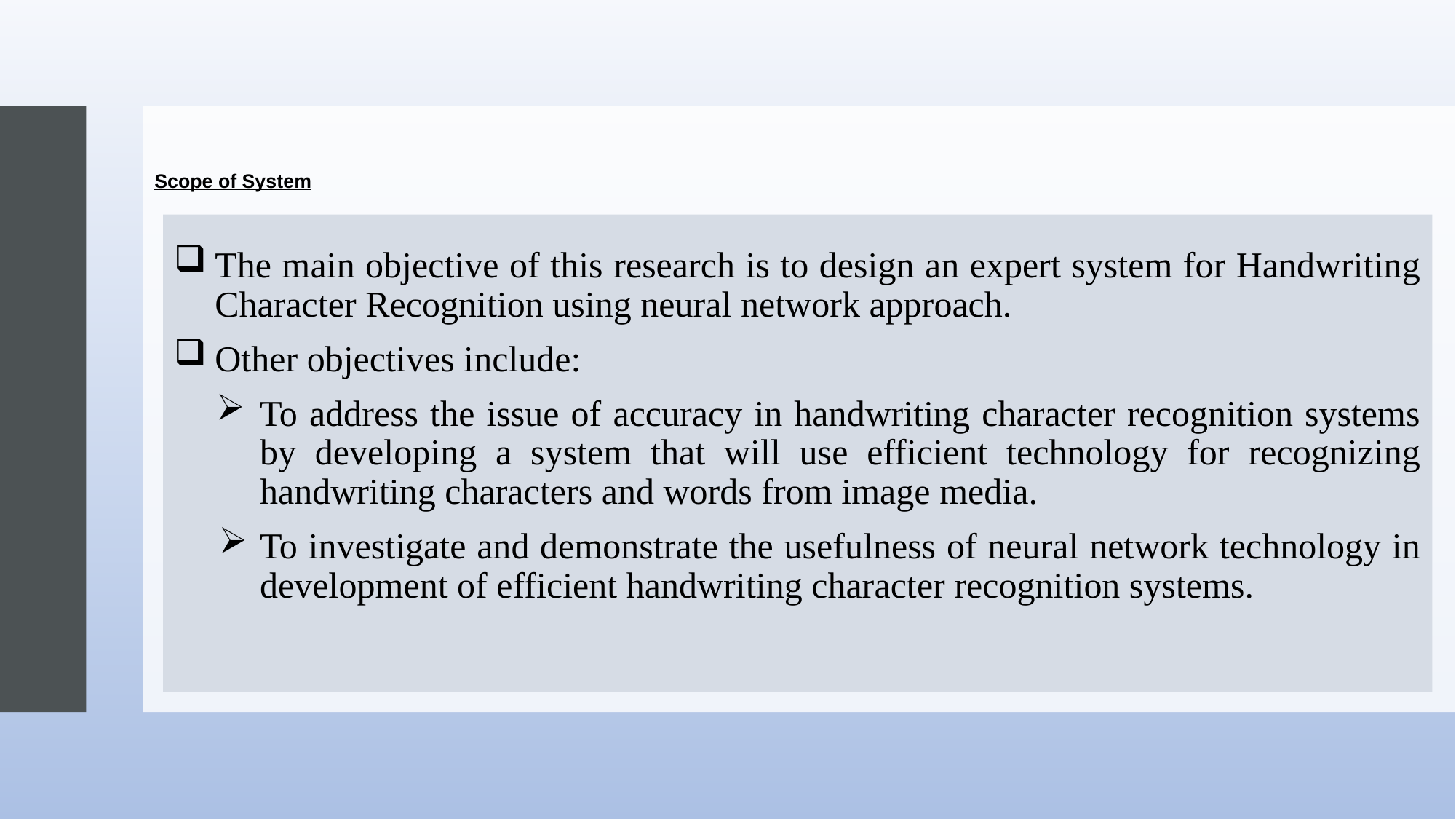

# Scope of System
The main objective of this research is to design an expert system for Handwriting Character Recognition using neural network approach.
Other objectives include:
To address the issue of accuracy in handwriting character recognition systems by developing a system that will use efficient technology for recognizing handwriting characters and words from image media.
To investigate and demonstrate the usefulness of neural network technology in development of efficient handwriting character recognition systems.